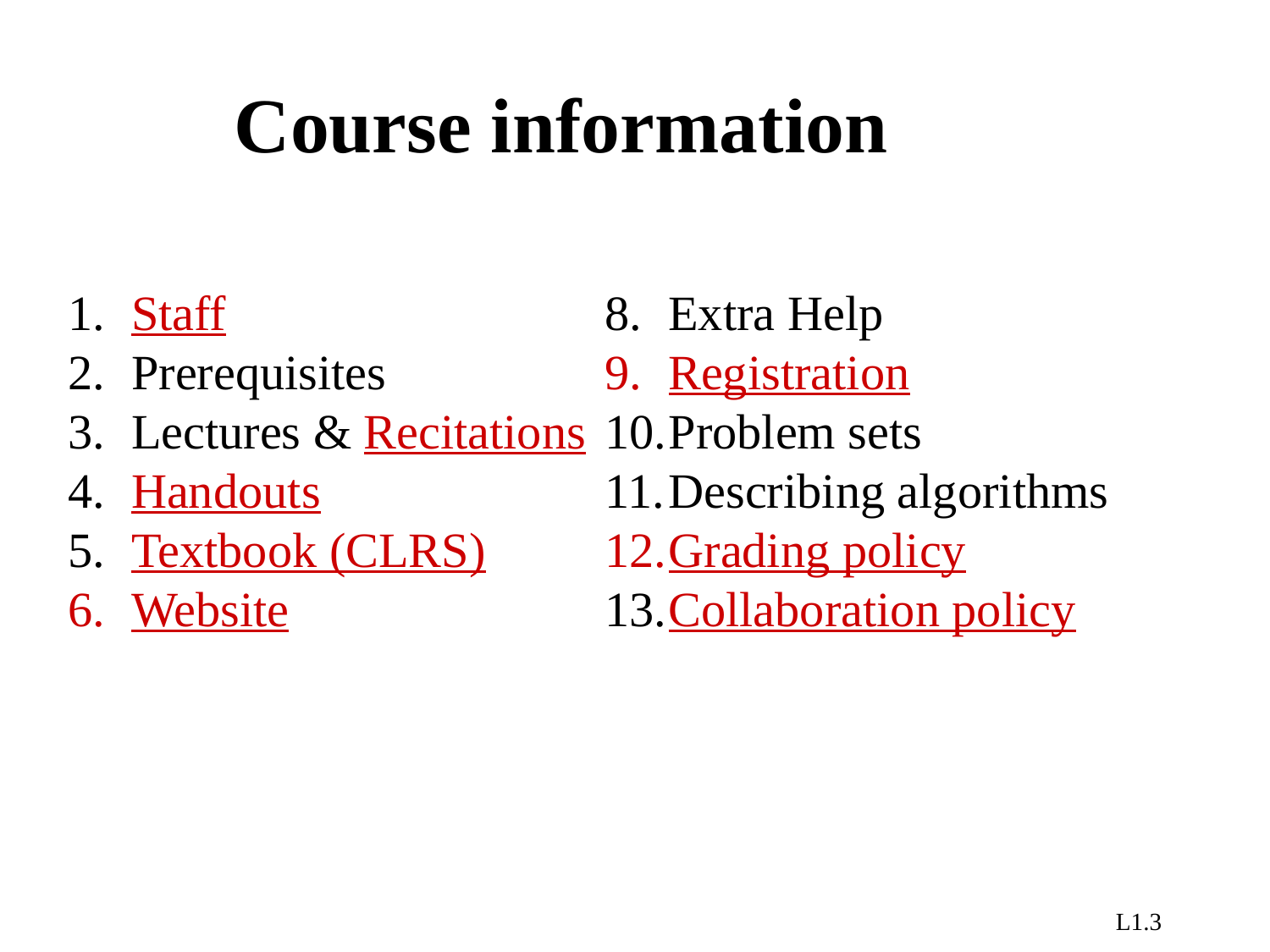

# Course information
Staff
Prerequisites
Lectures & Recitations
Handouts
Textbook (CLRS)
Website
Extra Help
Registration
Problem sets
Describing algorithms
Grading policy
Collaboration policy

L1.3